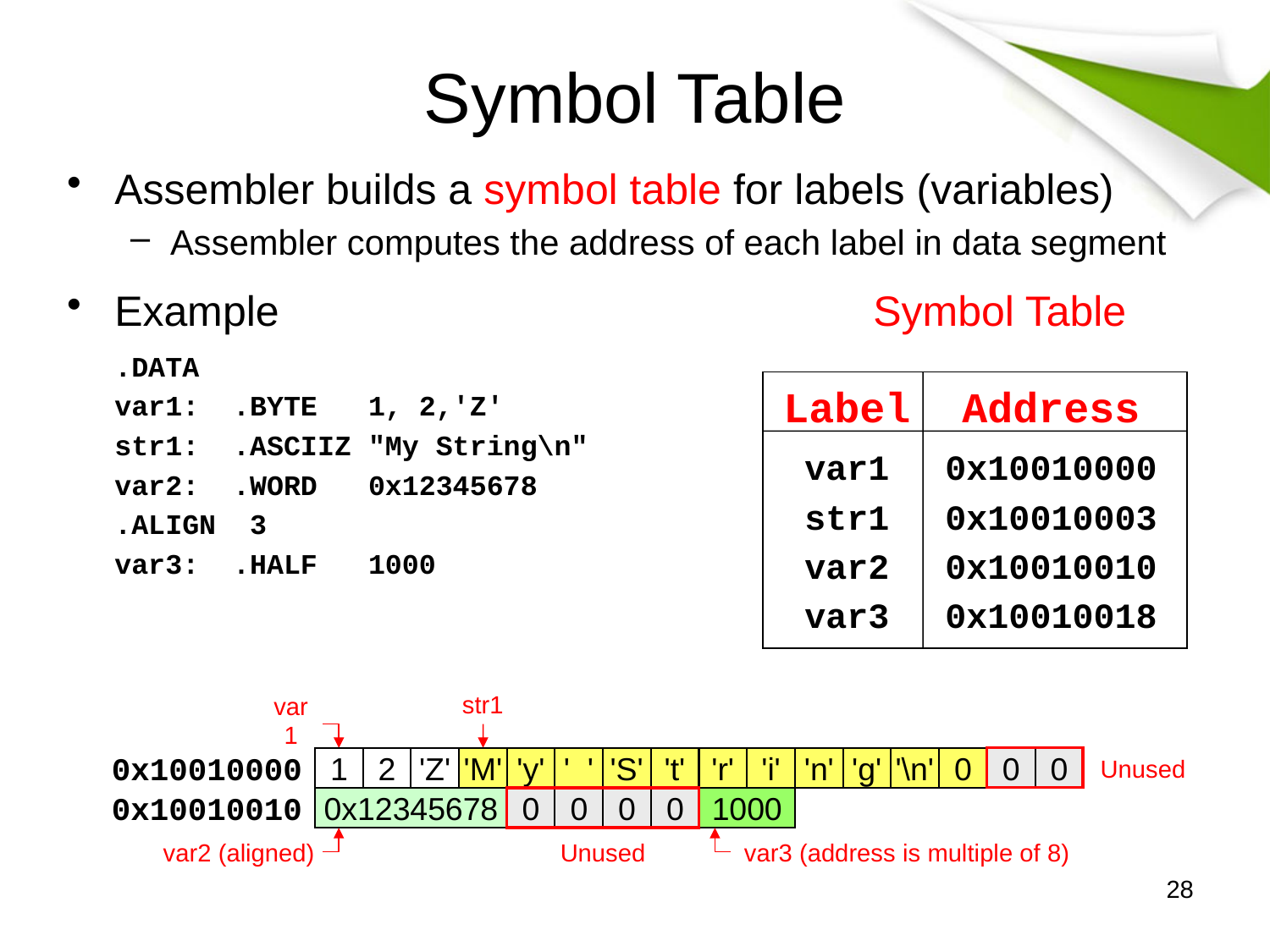

# Symbol Table
Assembler builds a symbol table for labels (variables)
Assembler computes the address of each label in data segment
Example	Symbol Table
	.DATA
	var1:  .BYTE   1, 2,'Z'
	str1:  .ASCIIZ "My String\n"
	var2:  .WORD   0x12345678
	.ALIGN  3
	var3:  .HALF   1000

Label
var1
str1
var2
var3
Address
0x10010000
0x10010003
0x10010010
0x10010018
str1

'M'
'y'
'  '
'S'
't'
'r'
'i'
'n'
'g'
'\n'
0
var1

0x10010000
1
2
'Z'
0

Unused
0
0x12345678
0x10010010

var2 (aligned)
0
0
0
0

Unused
1000

var3 (address is multiple of 8)
28